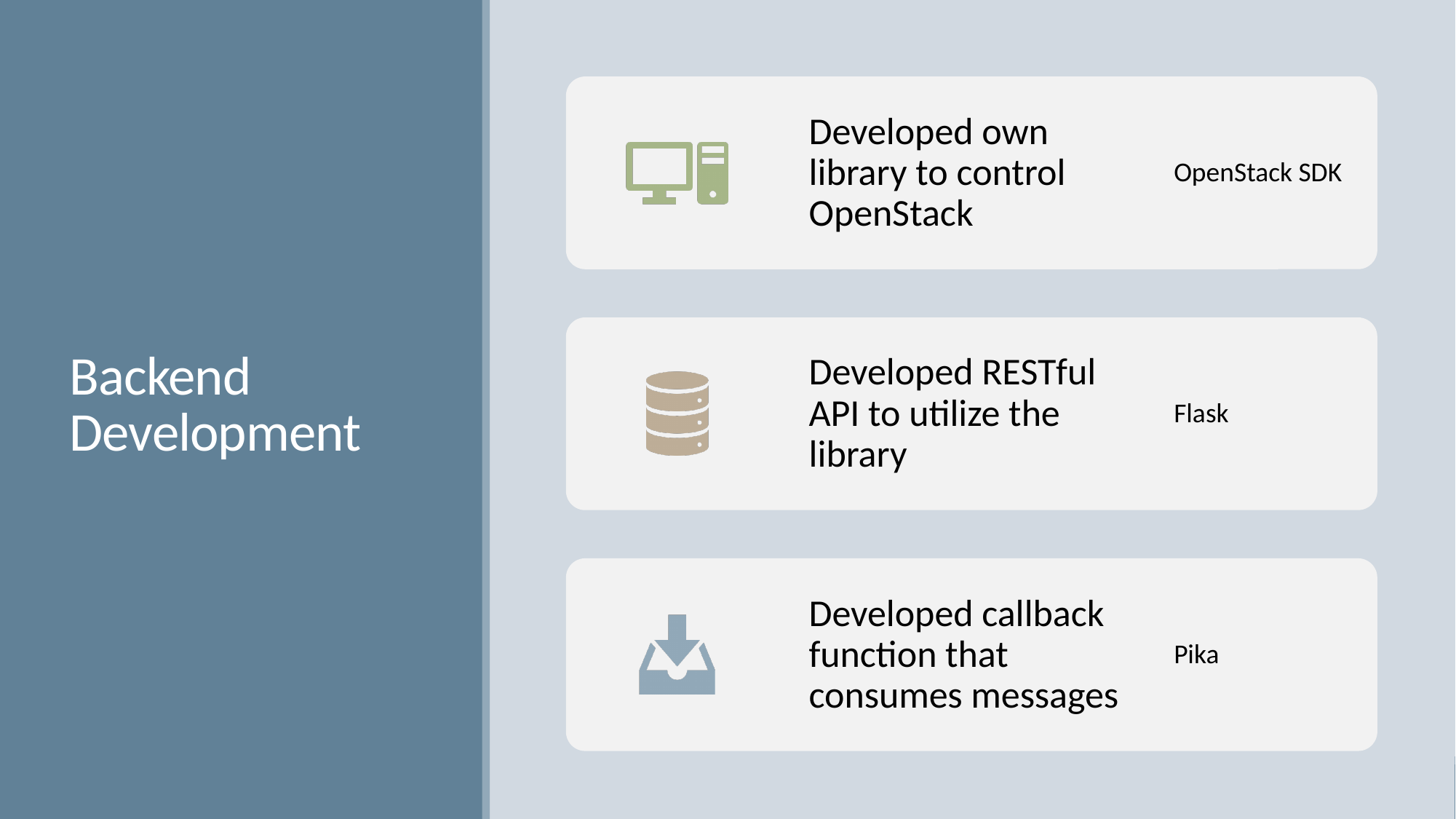

# Backend Development
Developed own library to control OpenStack
OpenStack SDK
Developed RESTful API to utilize the library
Flask
Developed callback function that consumes messages
Pika